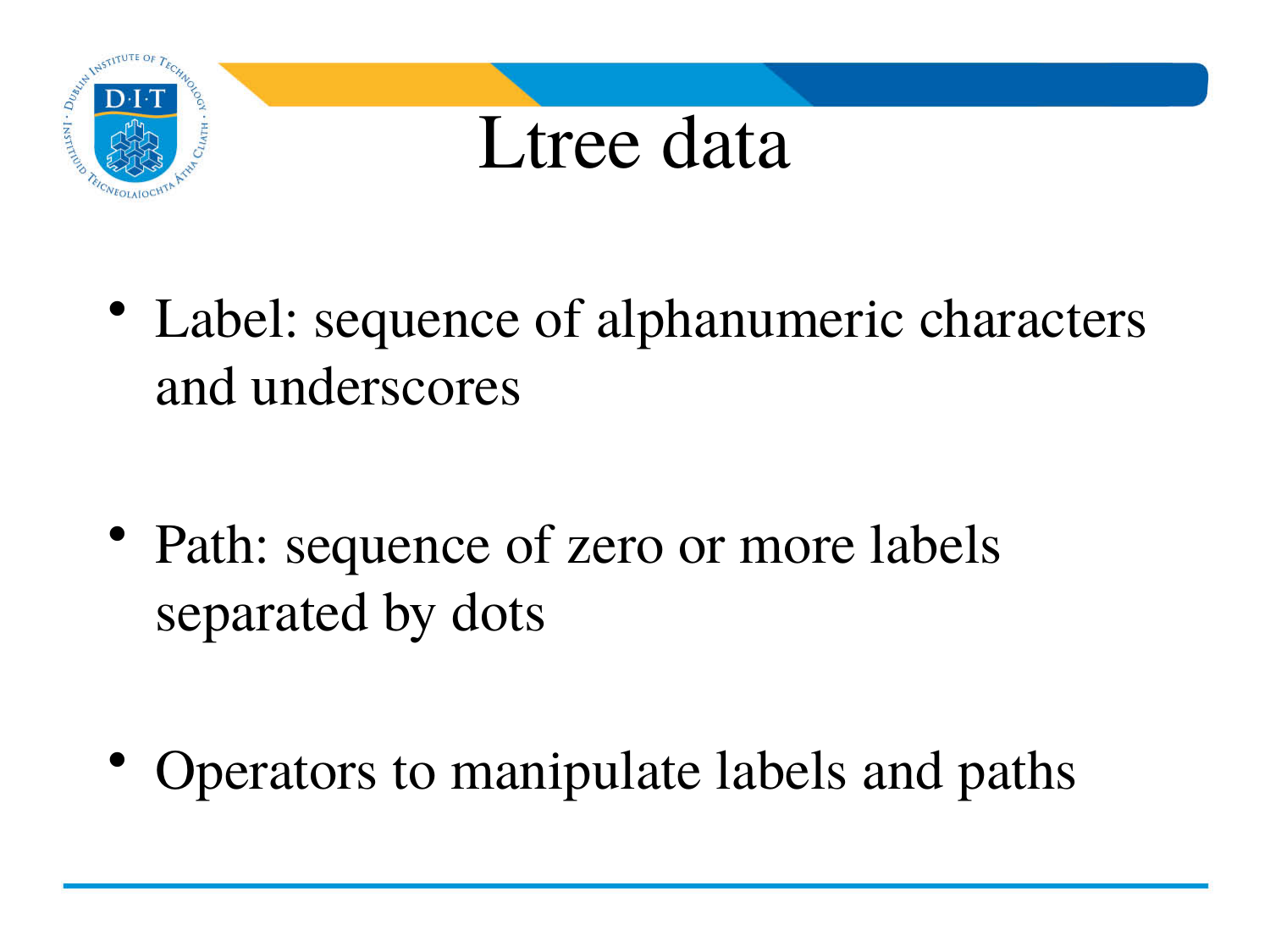

# Ltree data
Label: sequence of alphanumeric characters and underscores

Path: sequence of zero or more labels separated by dots

Operators to manipulate labels and paths